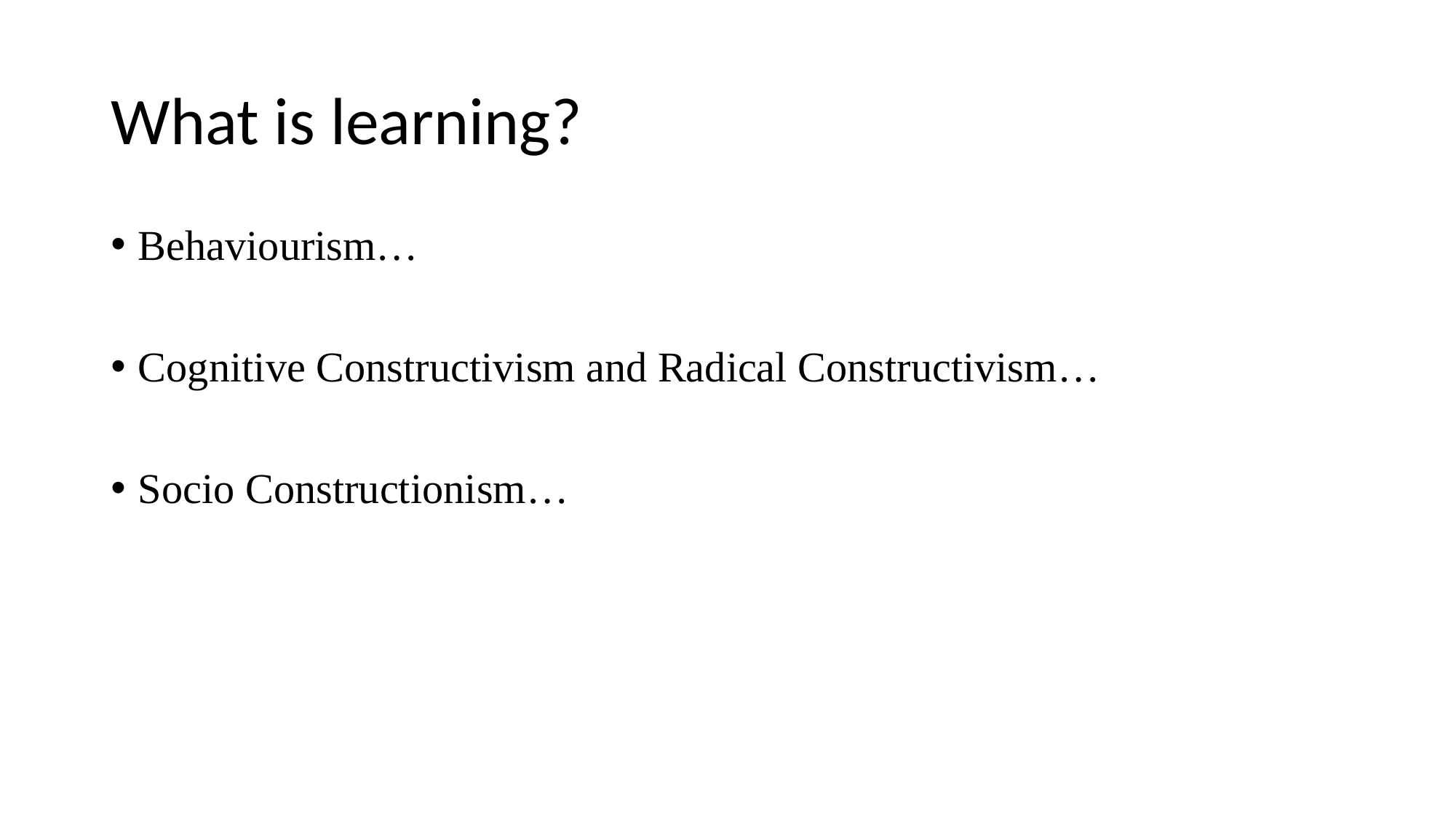

# What is learning?
Behaviourism…

Cognitive Constructivism and Radical Constructivism…

Socio Constructionism…